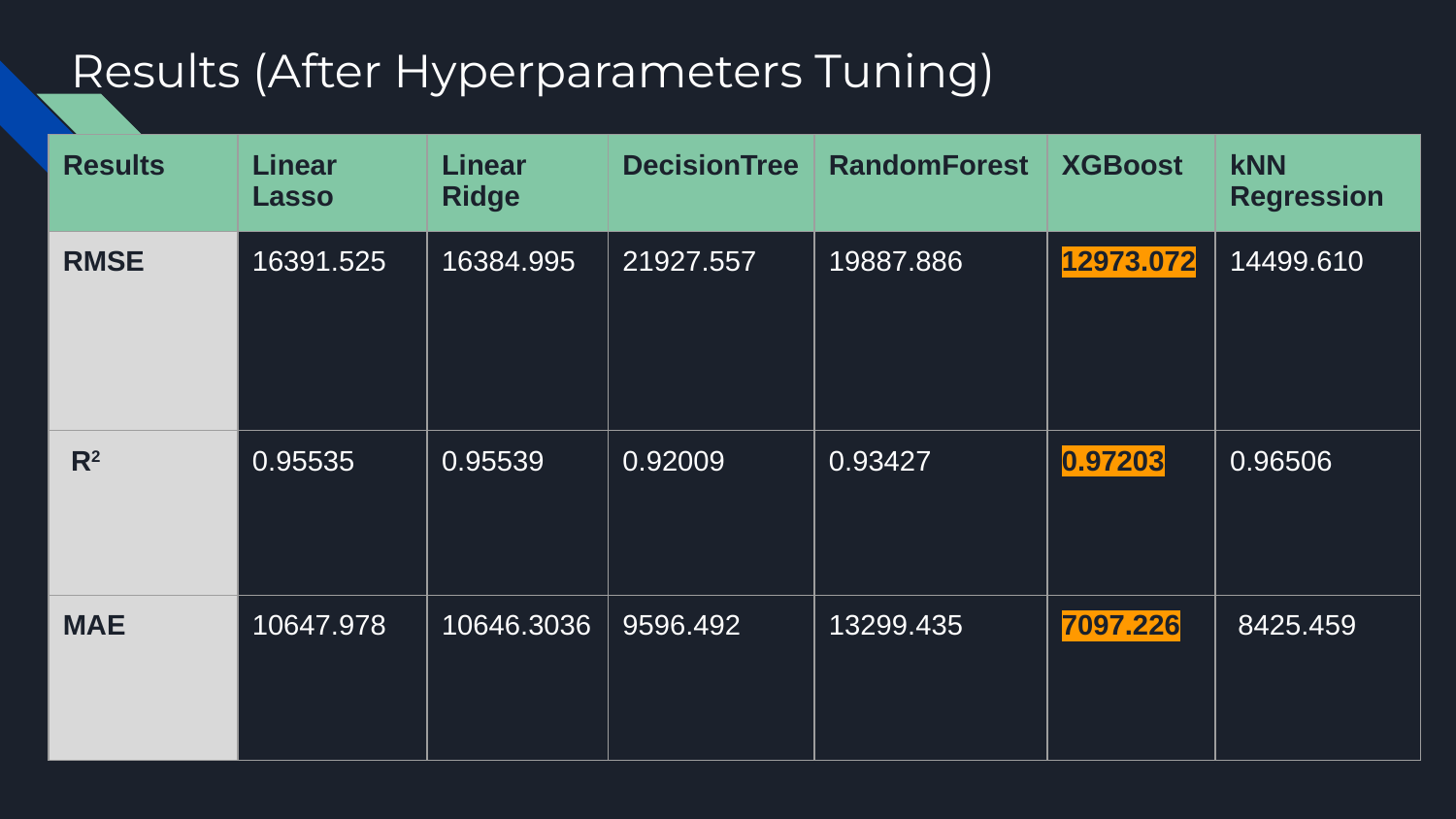

# Results (After Hyperparameters Tuning)
| Results | Linear Lasso | Linear Ridge | DecisionTree | RandomForest | XGBoost | kNN Regression |
| --- | --- | --- | --- | --- | --- | --- |
| RMSE | 16391.525 | 16384.995 | 21927.557 | 19887.886 | 12973.072 | 14499.610 |
| R2 | 0.95535 | 0.95539 | 0.92009 | 0.93427 | 0.97203 | 0.96506 |
| MAE | 10647.978 | 10646.3036 | 9596.492 | 13299.435 | 7097.226 | 8425.459 |